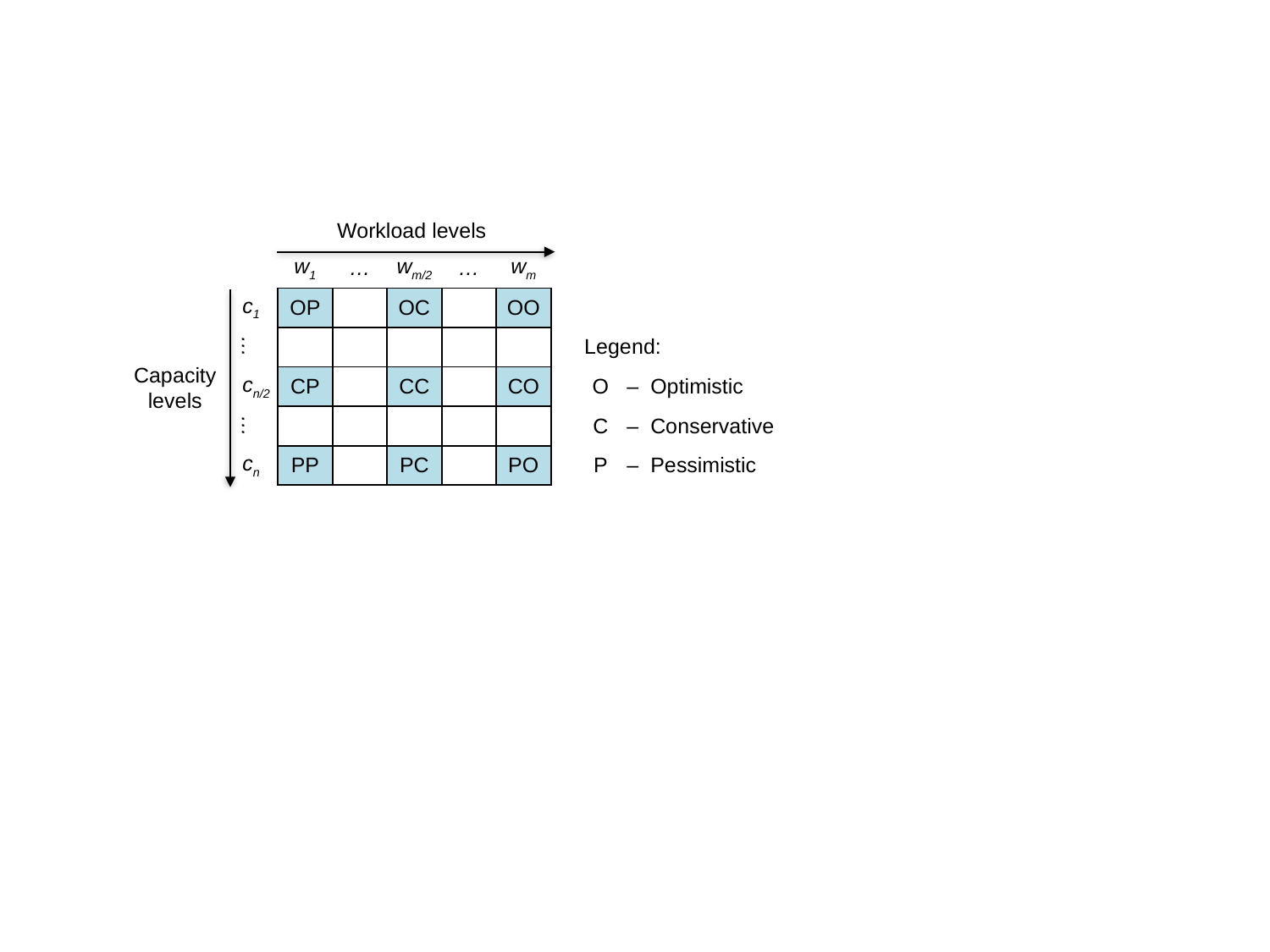

Workload levels
|  | w1 | … | wm/2 | … | wm |  |  |  |
| --- | --- | --- | --- | --- | --- | --- | --- | --- |
| c1 | OP |  | OC |  | OO |  |  |  |
| … |  |  |  |  |  |  | Legend: |  |
| cn/2 | CP |  | CC |  | CO |  | O | – Optimistic |
| … |  |  |  |  |  |  | C | – Conservative |
| cn | PP |  | PC |  | PO |  | P | – Pessimistic |
Capacity levels